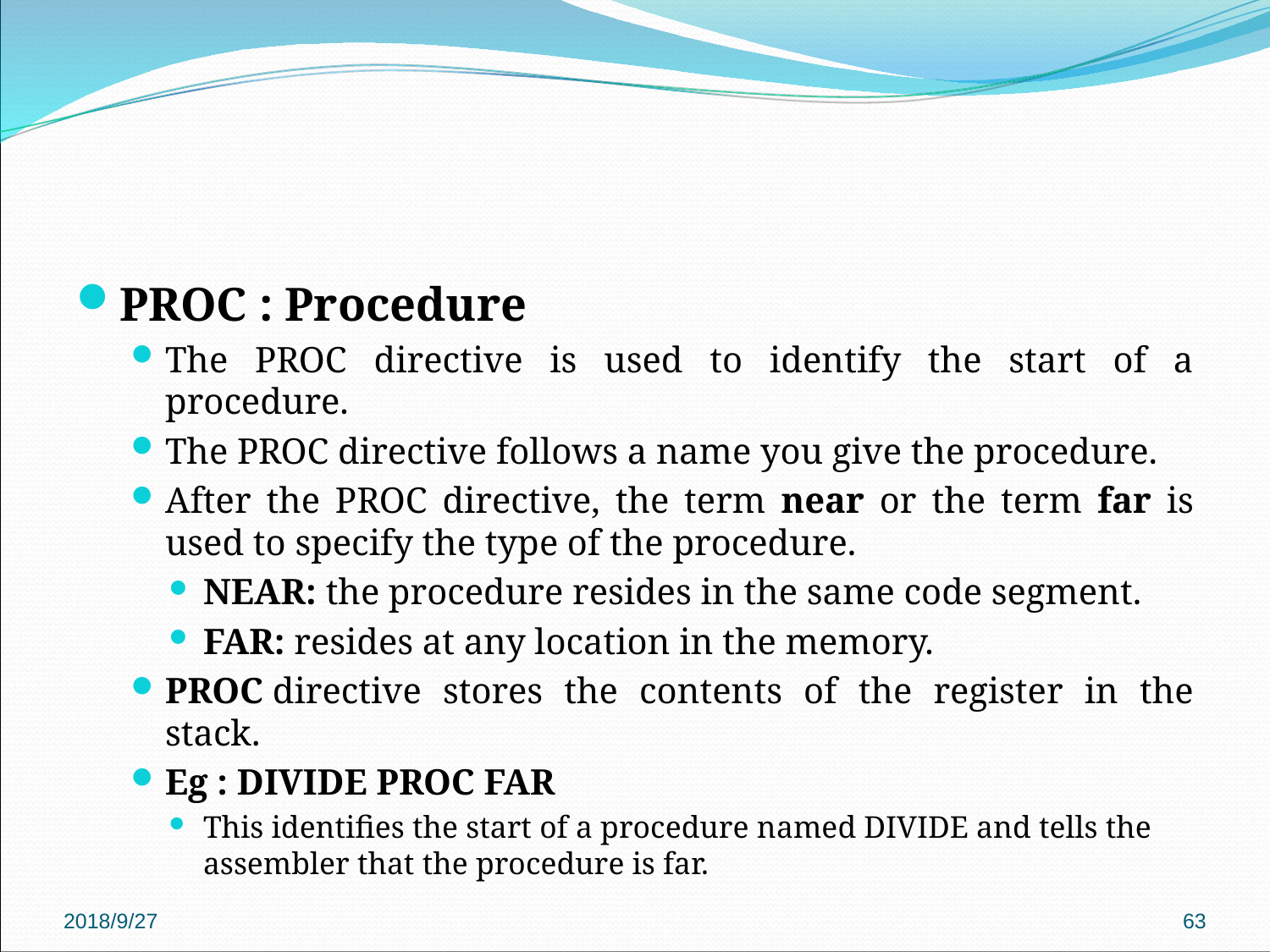

#
PROC : Procedure
The PROC directive is used to identify the start of a procedure.
The PROC directive follows a name you give the procedure.
After the PROC directive, the term near or the term far is used to specify the type of the procedure.
NEAR: the procedure resides in the same code segment.
FAR: resides at any location in the memory.
PROC directive stores the contents of the register in the stack.
Eg : DIVIDE PROC FAR
This identifies the start of a procedure named DIVIDE and tells the assembler that the procedure is far.

2018/9/27
63